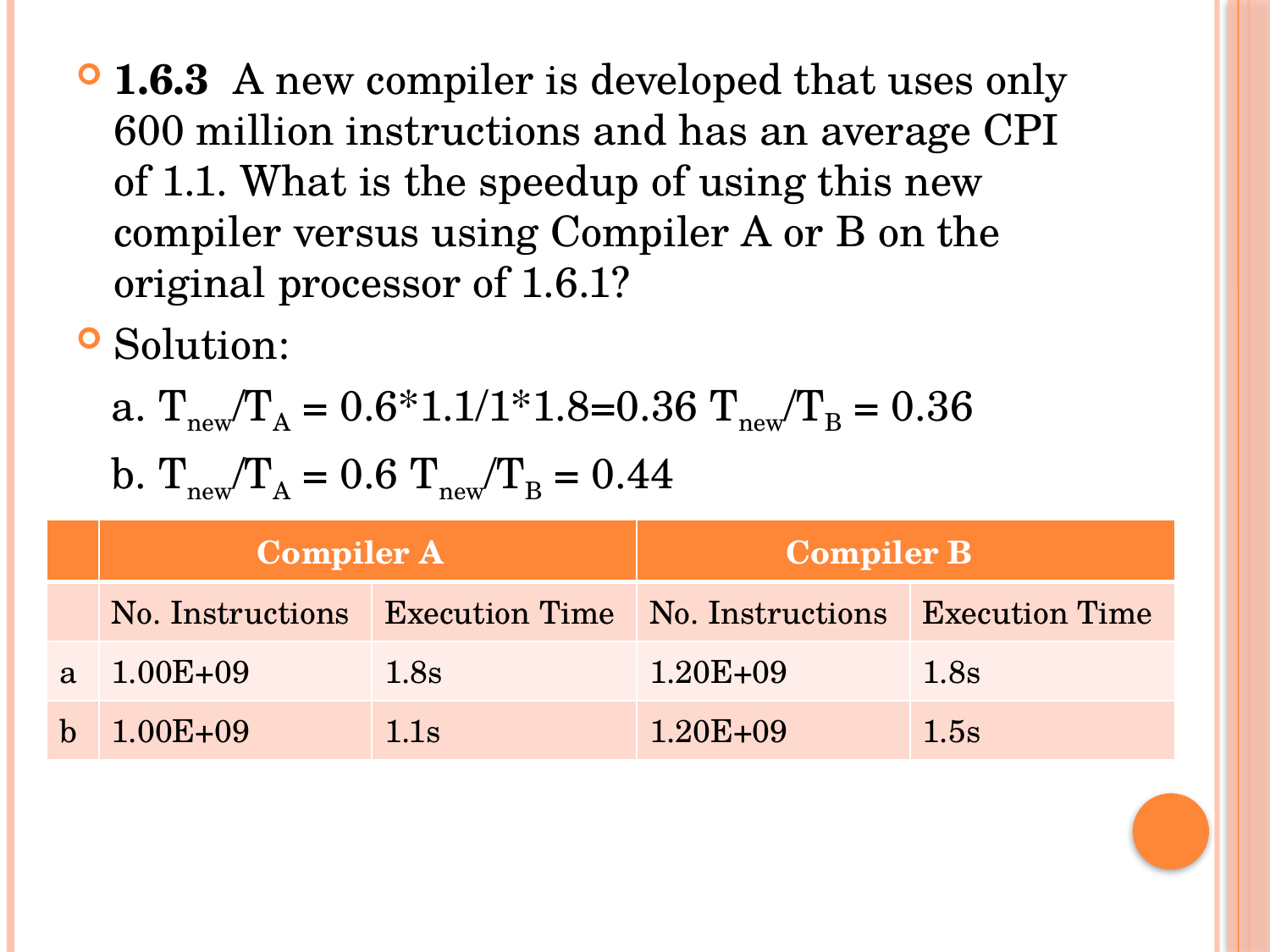

1.6.3  A new compiler is developed that uses only 600 million instructions and has an average CPI of 1.1. What is the speedup of using this new compiler versus using Compiler A or B on the original processor of 1.6.1?
Solution:
   a. Tnew/TA = 0.6*1.1/1*1.8=0.36 Tnew/TB = 0.36
   b. Tnew/TA = 0.6 Tnew/TB = 0.44
|  | Compiler A |  | Compiler B |  |
| --- | --- | --- | --- | --- |
|  | No. Instructions | Execution Time | No. Instructions | Execution Time |
| a | 1.00E+09 | 1.8s | 1.20E+09 | 1.8s |
| b | 1.00E+09 | 1.1s | 1.20E+09 | 1.5s |